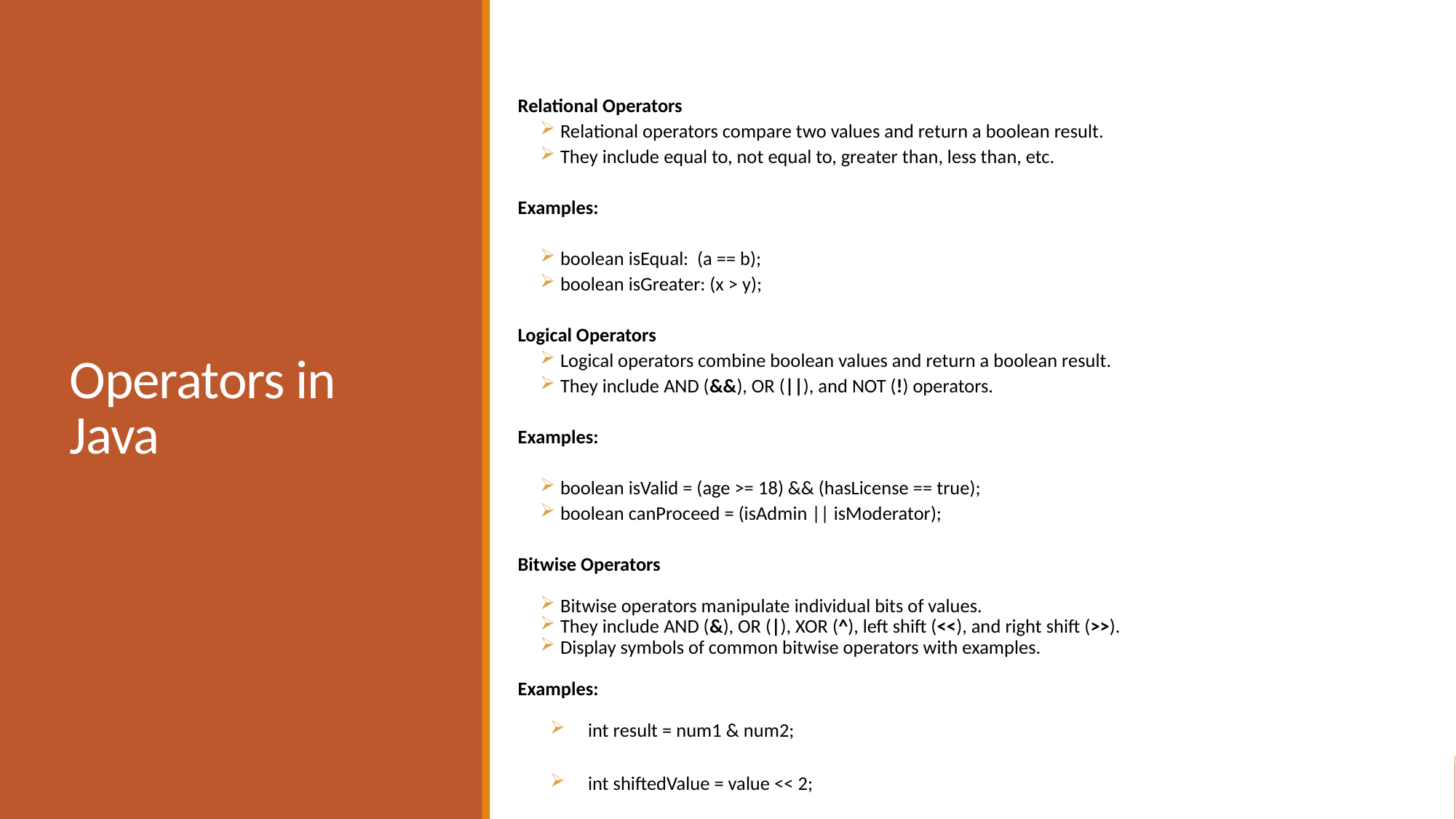

# Operators in Java
Relational Operators
Relational operators compare two values and return a boolean result.
They include equal to, not equal to, greater than, less than, etc.

Examples:

boolean isEqual:  (a == b);
boolean isGreater: (x > y);

Logical Operators
Logical operators combine boolean values and return a boolean result.
They include AND (&&), OR (||), and NOT (!) operators.

Examples:

boolean isValid = (age >= 18) && (hasLicense == true);
boolean canProceed = (isAdmin || isModerator);

Bitwise Operators

Bitwise operators manipulate individual bits of values.
They include AND (&), OR (|), XOR (^), left shift (<<), and right shift (>>).
Display symbols of common bitwise operators with examples.

Examples:

int result = num1 & num2;

int shiftedValue = value << 2;